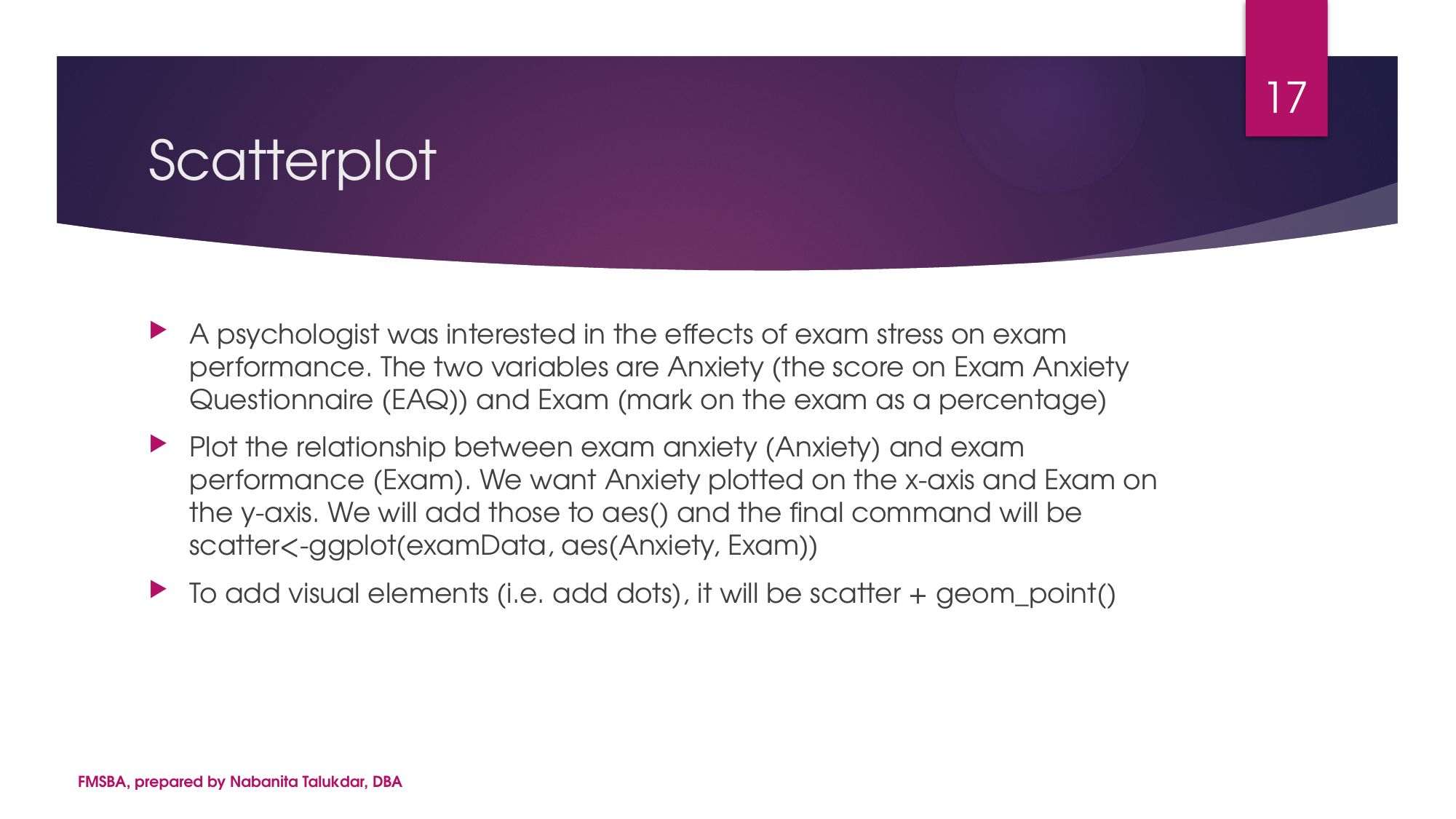

17
# Scatterplot
A psychologist was interested in the effects of exam stress on exam performance. The two variables are Anxiety (the score on Exam Anxiety Questionnaire (EAQ)) and Exam (mark on the exam as a percentage)
Plot the relationship between exam anxiety (Anxiety) and exam performance (Exam). We want Anxiety plotted on the x-axis and Exam on the y-axis. We will add those to aes() and the final command will be scatter<-ggplot(examData, aes(Anxiety, Exam))
To add visual elements (i.e. add dots), it will be scatter + geom_point()
FMSBA, prepared by Nabanita Talukdar, DBA